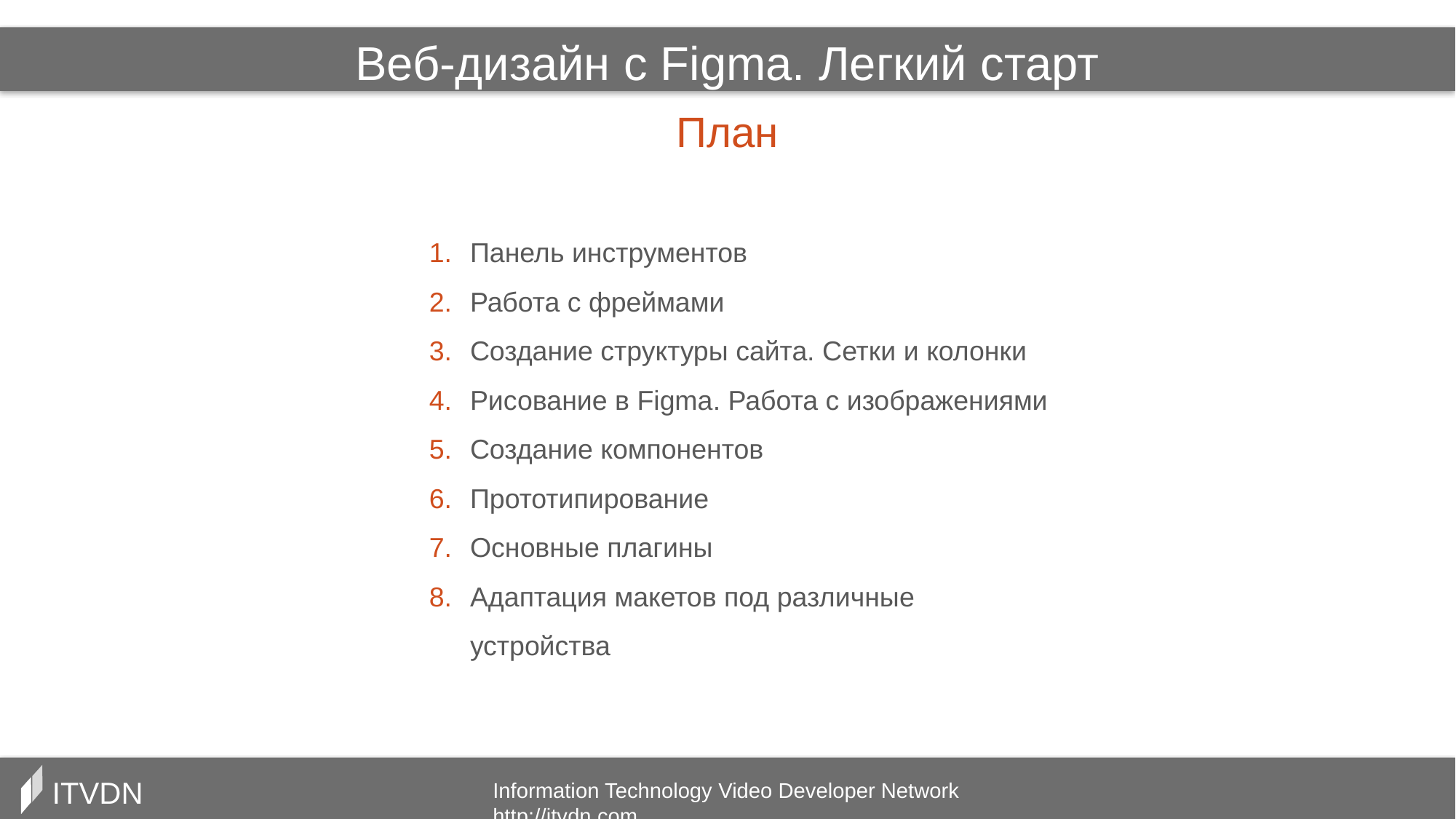

Веб-дизайн с Figma. Легкий старт
План
Панель инструментов
Работа с фреймами
Создание структуры сайта. Сетки и колонки
Рисование в Figma. Работа с изображениями
Создание компонентов
Прототипирование
Основные плагины
Адаптация макетов под различные устройства

ITVDN
Information Technology Video Developer Network                                                       http://itvdn.com